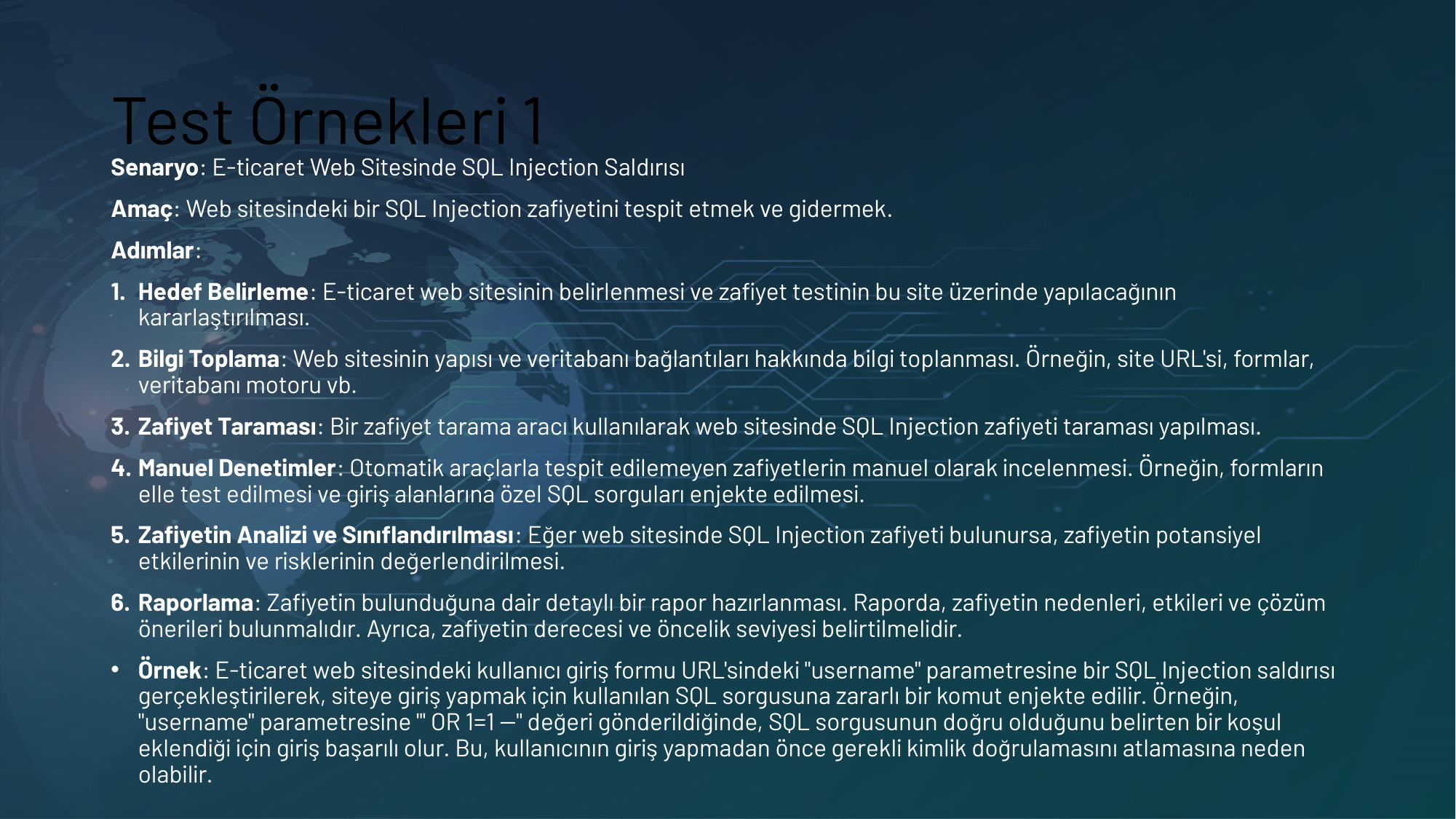

# Test Örnekleri 1
Senaryo: E-ticaret Web Sitesinde SQL Injection Saldırısı
Amaç: Web sitesindeki bir SQL Injection zafiyetini tespit etmek ve gidermek.
Adımlar:
Hedef Belirleme: E-ticaret web sitesinin belirlenmesi ve zafiyet testinin bu site üzerinde yapılacağının kararlaştırılması.
Bilgi Toplama: Web sitesinin yapısı ve veritabanı bağlantıları hakkında bilgi toplanması. Örneğin, site URL'si, formlar, veritabanı motoru vb.
Zafiyet Taraması: Bir zafiyet tarama aracı kullanılarak web sitesinde SQL Injection zafiyeti taraması yapılması.
Manuel Denetimler: Otomatik araçlarla tespit edilemeyen zafiyetlerin manuel olarak incelenmesi. Örneğin, formların elle test edilmesi ve giriş alanlarına özel SQL sorguları enjekte edilmesi.
Zafiyetin Analizi ve Sınıflandırılması: Eğer web sitesinde SQL Injection zafiyeti bulunursa, zafiyetin potansiyel etkilerinin ve risklerinin değerlendirilmesi.
Raporlama: Zafiyetin bulunduğuna dair detaylı bir rapor hazırlanması. Raporda, zafiyetin nedenleri, etkileri ve çözüm önerileri bulunmalıdır. Ayrıca, zafiyetin derecesi ve öncelik seviyesi belirtilmelidir.
Örnek: E-ticaret web sitesindeki kullanıcı giriş formu URL'sindeki "username" parametresine bir SQL Injection saldırısı gerçekleştirilerek, siteye giriş yapmak için kullanılan SQL sorgusuna zararlı bir komut enjekte edilir. Örneğin, "username" parametresine "' OR 1=1 --" değeri gönderildiğinde, SQL sorgusunun doğru olduğunu belirten bir koşul eklendiği için giriş başarılı olur. Bu, kullanıcının giriş yapmadan önce gerekli kimlik doğrulamasını atlamasına neden olabilir.